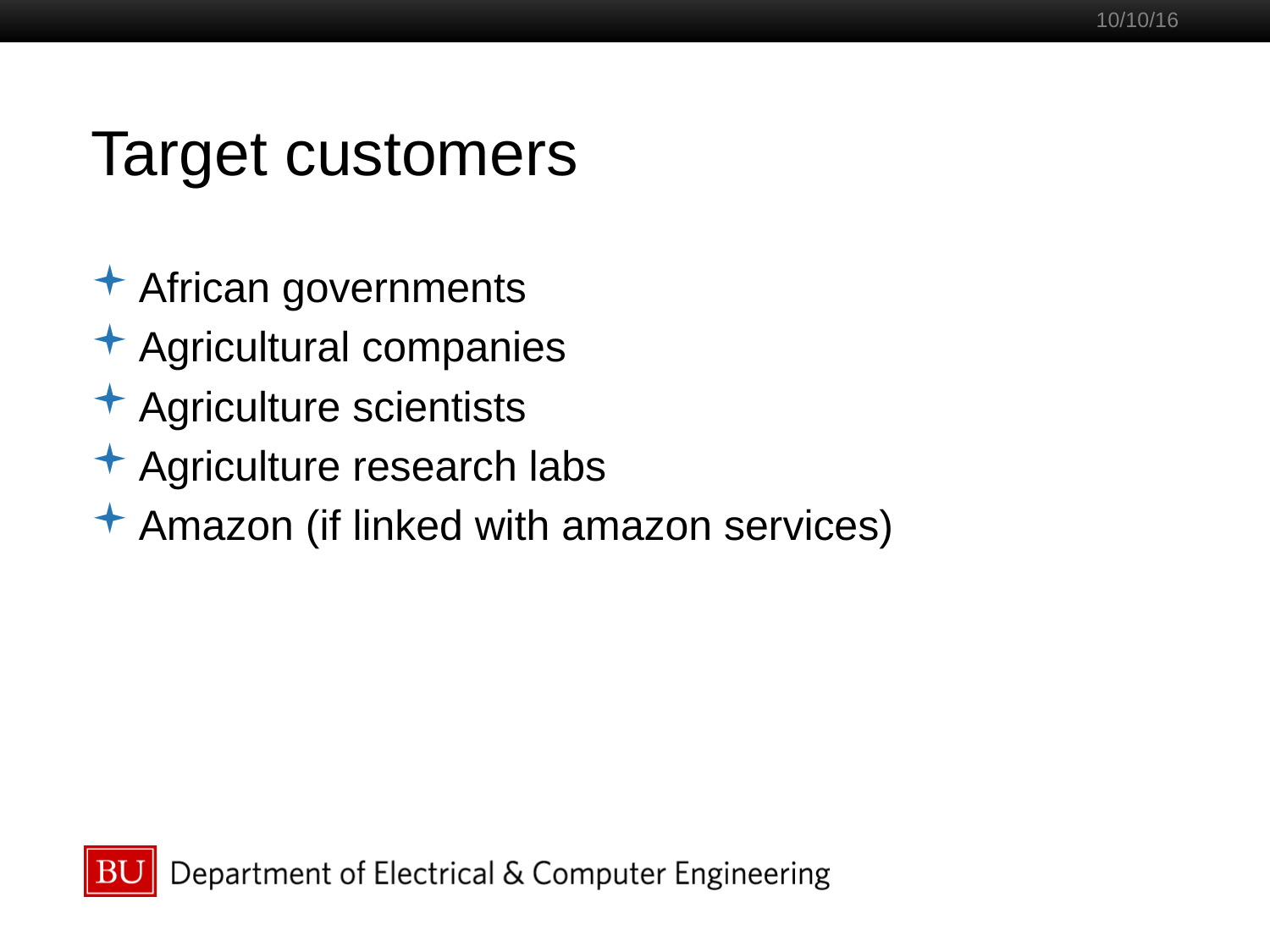

10/10/16
Target customers
African governments
Agricultural companies
Agriculture scientists
Agriculture research labs
Amazon (if linked with amazon services)
7